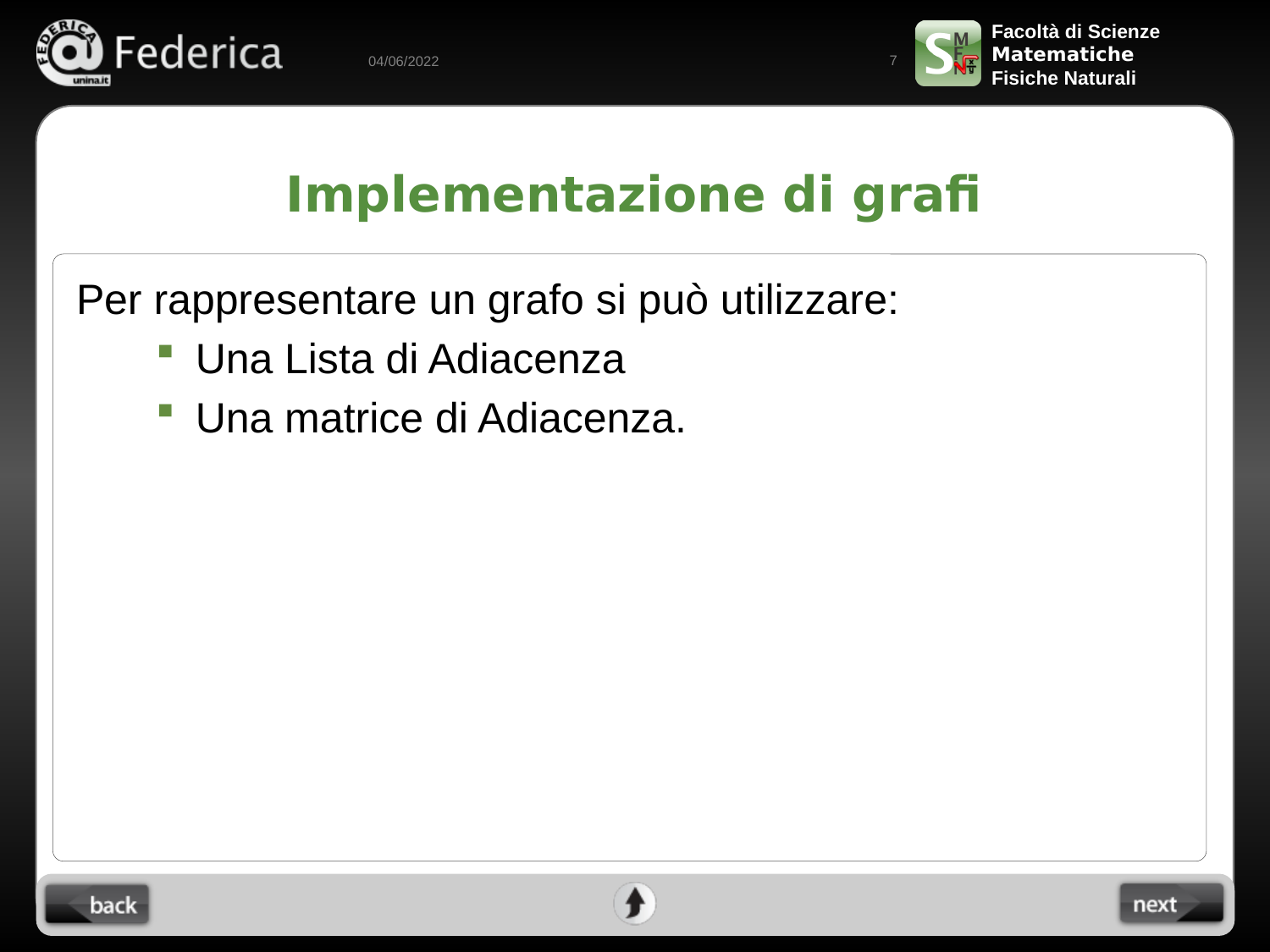

7
04/06/2022
# Implementazione di grafi

Per rappresentare un grafo si può utilizzare:
Una Lista di Adiacenza
Una matrice di Adiacenza.